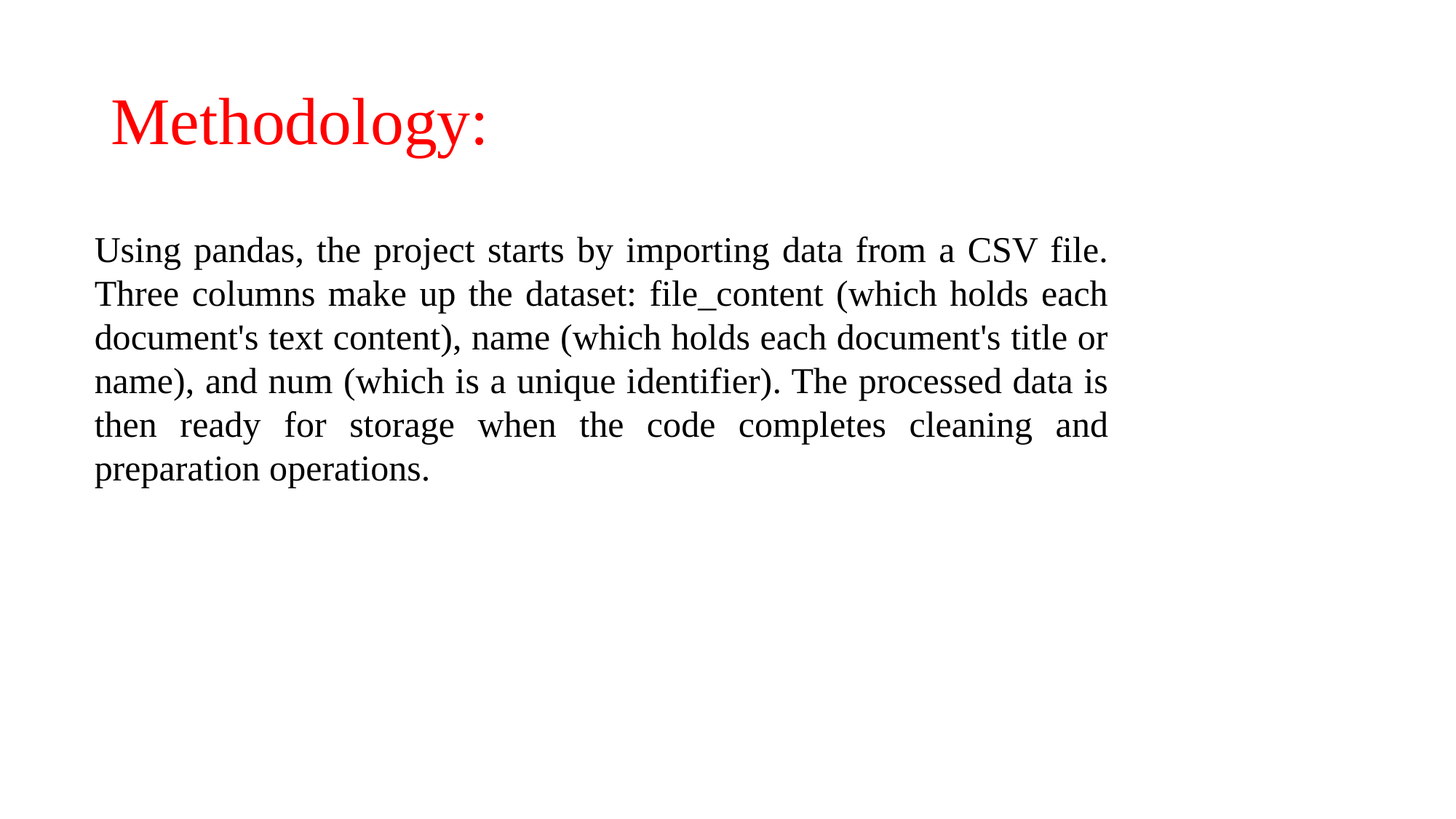

# Methodology:
Using pandas, the project starts by importing data from a CSV file. Three columns make up the dataset: file_content (which holds each document's text content), name (which holds each document's title or name), and num (which is a unique identifier). The processed data is then ready for storage when the code completes cleaning and preparation operations.